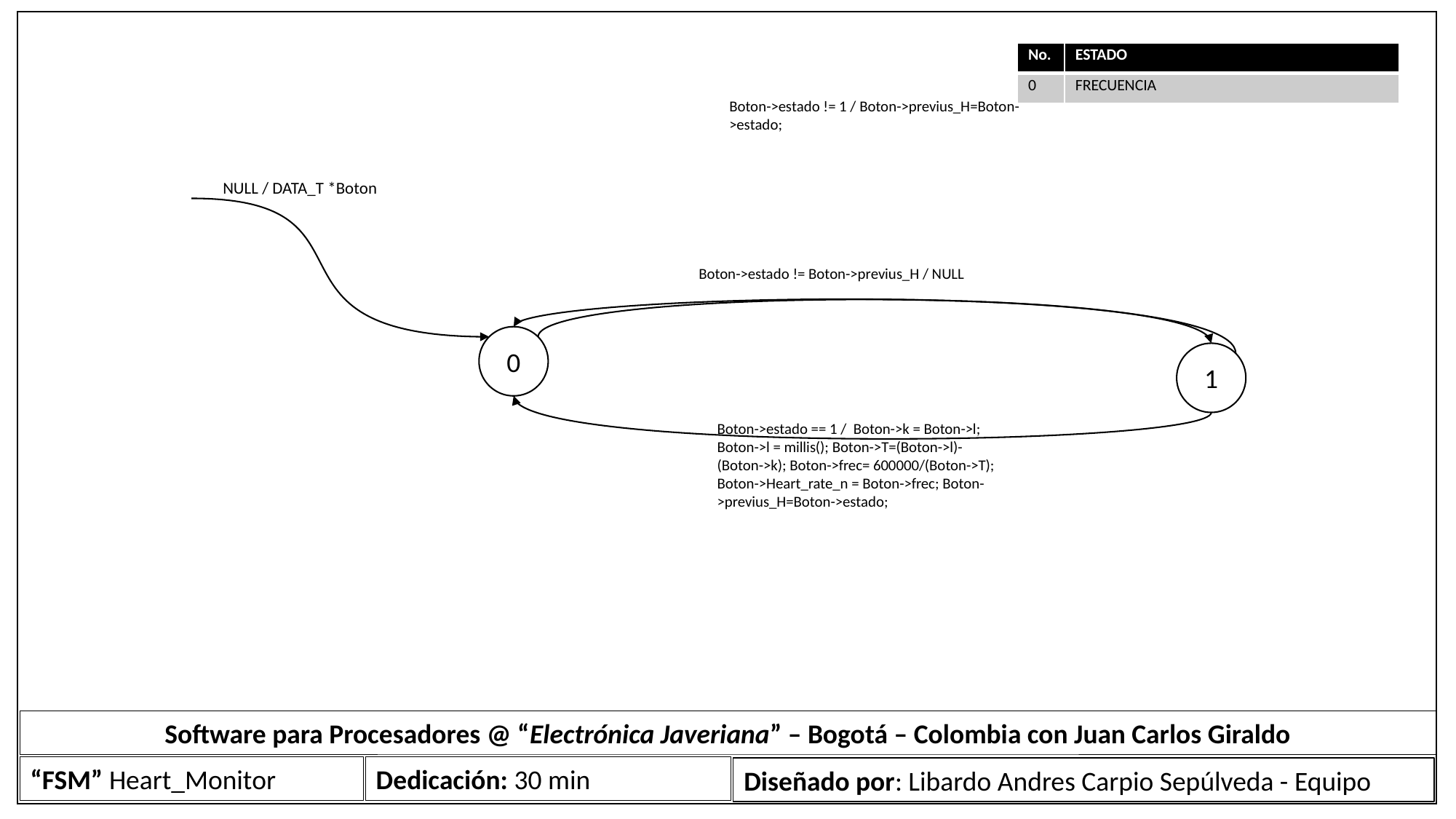

Software para Procesadores @ “Electrónica Javeriana” – Bogotá – Colombia con Juan Carlos Giraldo
“FSM” Heart_Monitor
Dedicación: 30 min
Diseñado por: Libardo Andres Carpio Sepúlveda - Equipo
| No. | ESTADO |
| --- | --- |
| 0 | FRECUENCIA |
Boton->estado != 1 / Boton->previus_H=Boton->estado;
NULL / DATA_T *Boton
Boton->estado != Boton->previus_H / NULL
0
1
Boton->estado == 1 /  Boton->k = Boton->l; Boton->l = millis(); Boton->T=(Boton->l)-(Boton->k); Boton->frec= 600000/(Boton->T); Boton->Heart_rate_n = Boton->frec; Boton->previus_H=Boton->estado;